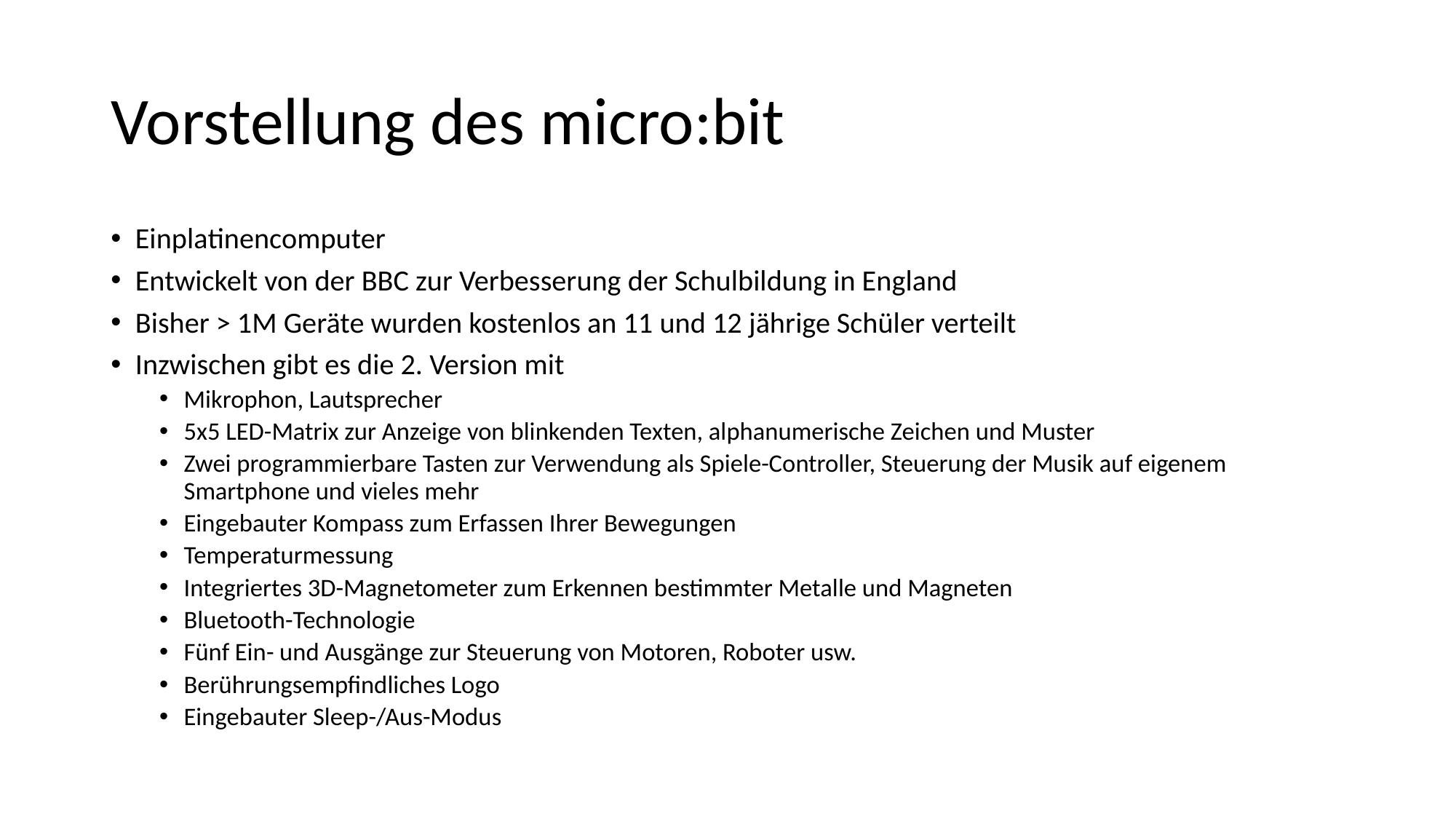

# Vorstellung des micro:bit
Einplatinencomputer
Entwickelt von der BBC zur Verbesserung der Schulbildung in England
Bisher > 1M Geräte wurden kostenlos an 11 und 12 jährige Schüler verteilt
Inzwischen gibt es die 2. Version mit
Mikrophon, Lautsprecher
5x5 LED-Matrix zur Anzeige von blinkenden Texten, alphanumerische Zeichen und Muster
Zwei programmierbare Tasten zur Verwendung als Spiele-Controller, Steuerung der Musik auf eigenem Smartphone und vieles mehr
Eingebauter Kompass zum Erfassen Ihrer Bewegungen
Temperaturmessung
Integriertes 3D-Magnetometer zum Erkennen bestimmter Metalle und Magneten
Bluetooth-Technologie
Fünf Ein- und Ausgänge zur Steuerung von Motoren, Roboter usw.
Berührungsempfindliches Logo
Eingebauter Sleep-/Aus-Modus